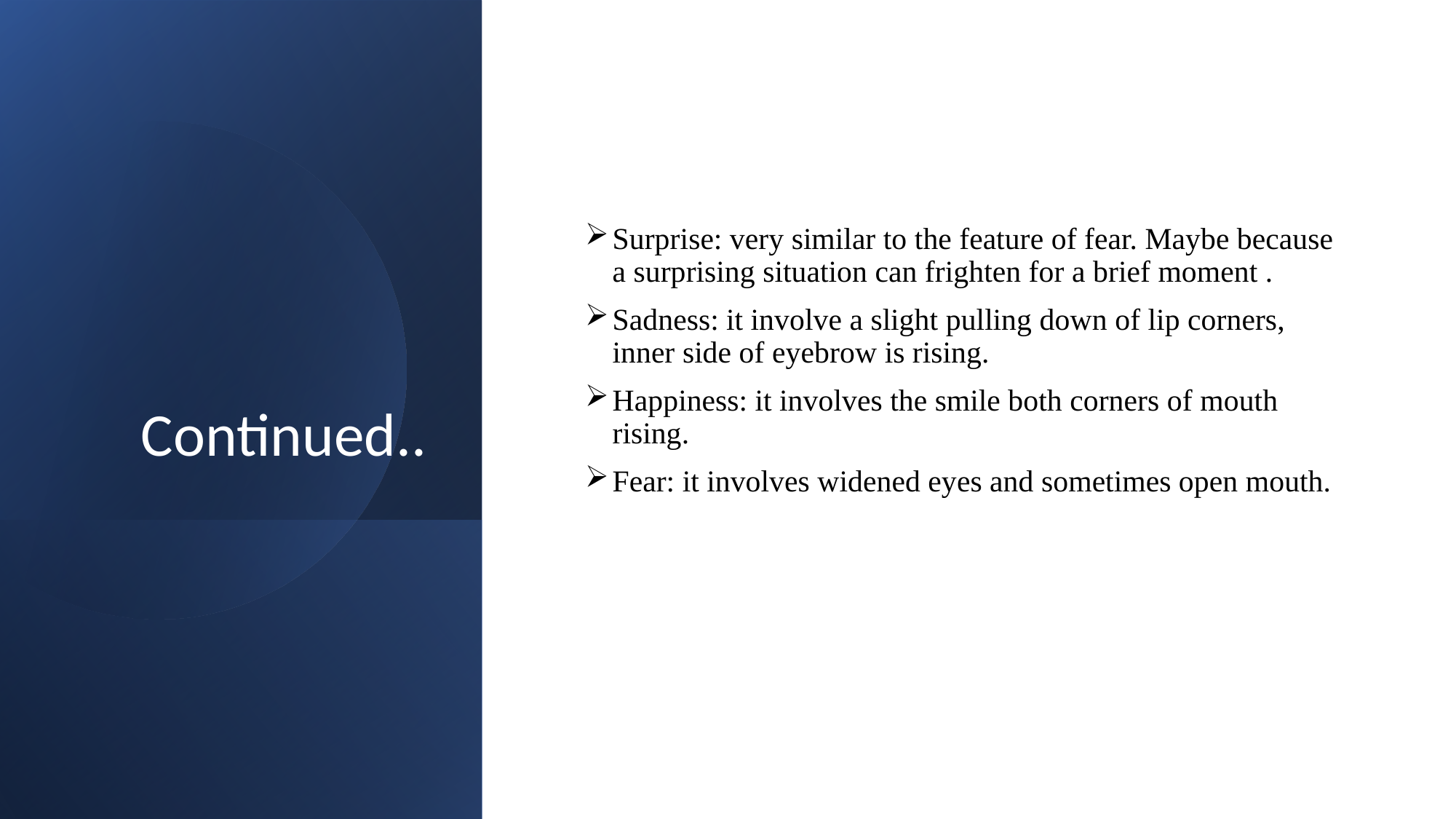

# Continued..
Surprise: very similar to the feature of fear. Maybe because a surprising situation can frighten for a brief moment .
Sadness: it involve a slight pulling down of lip corners, inner side of eyebrow is rising.
Happiness: it involves the smile both corners of mouth rising.
Fear: it involves widened eyes and sometimes open mouth.